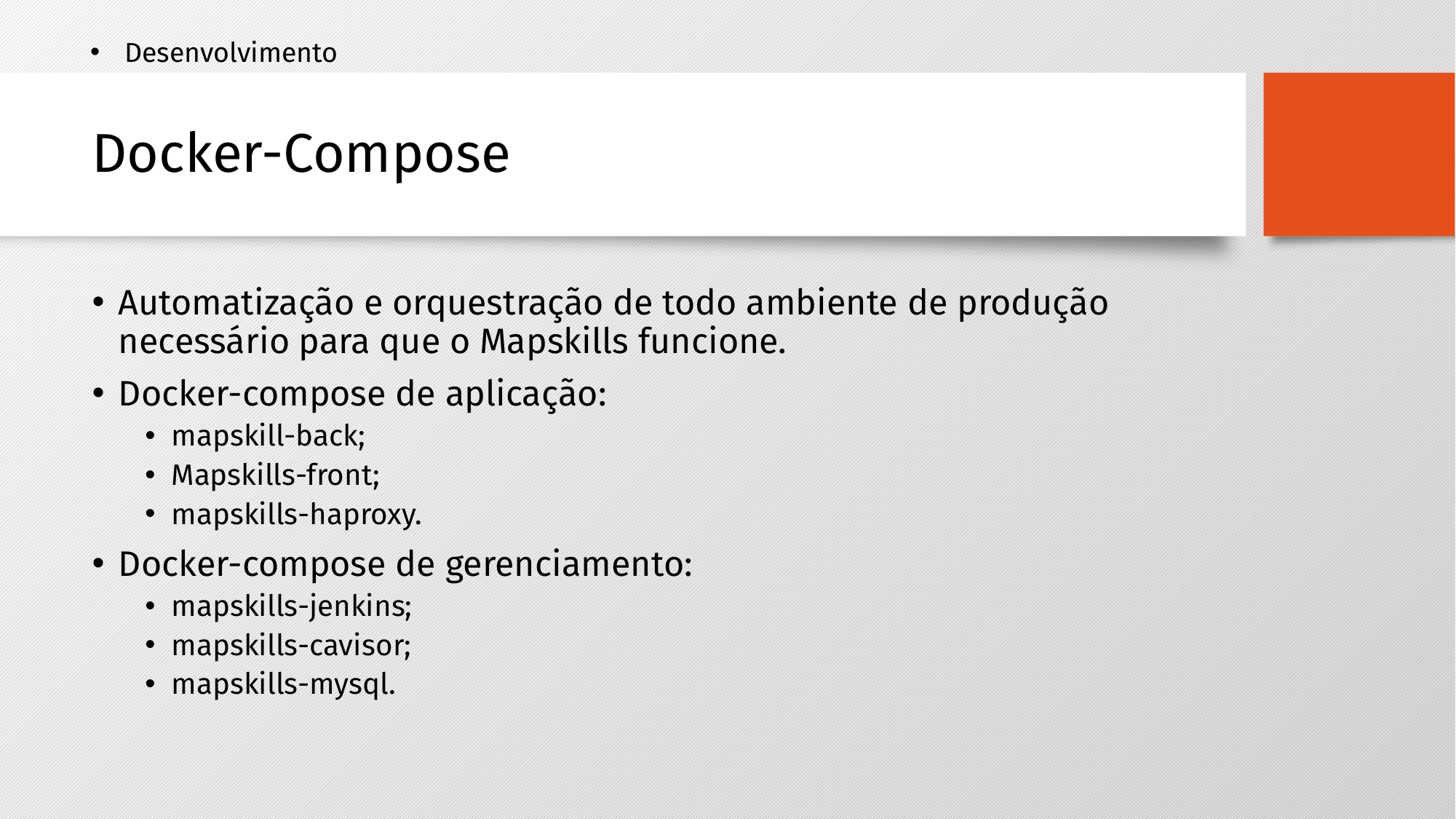

Desenvolvimento
# Docker-Compose
Automatização e orquestração de todo ambiente de produção necessário para que o Mapskills funcione.
Docker-compose de aplicação:
mapskill-back;
Mapskills-front;
mapskills-haproxy.
Docker-compose de gerenciamento:
mapskills-jenkins;
mapskills-cavisor;
mapskills-mysql.